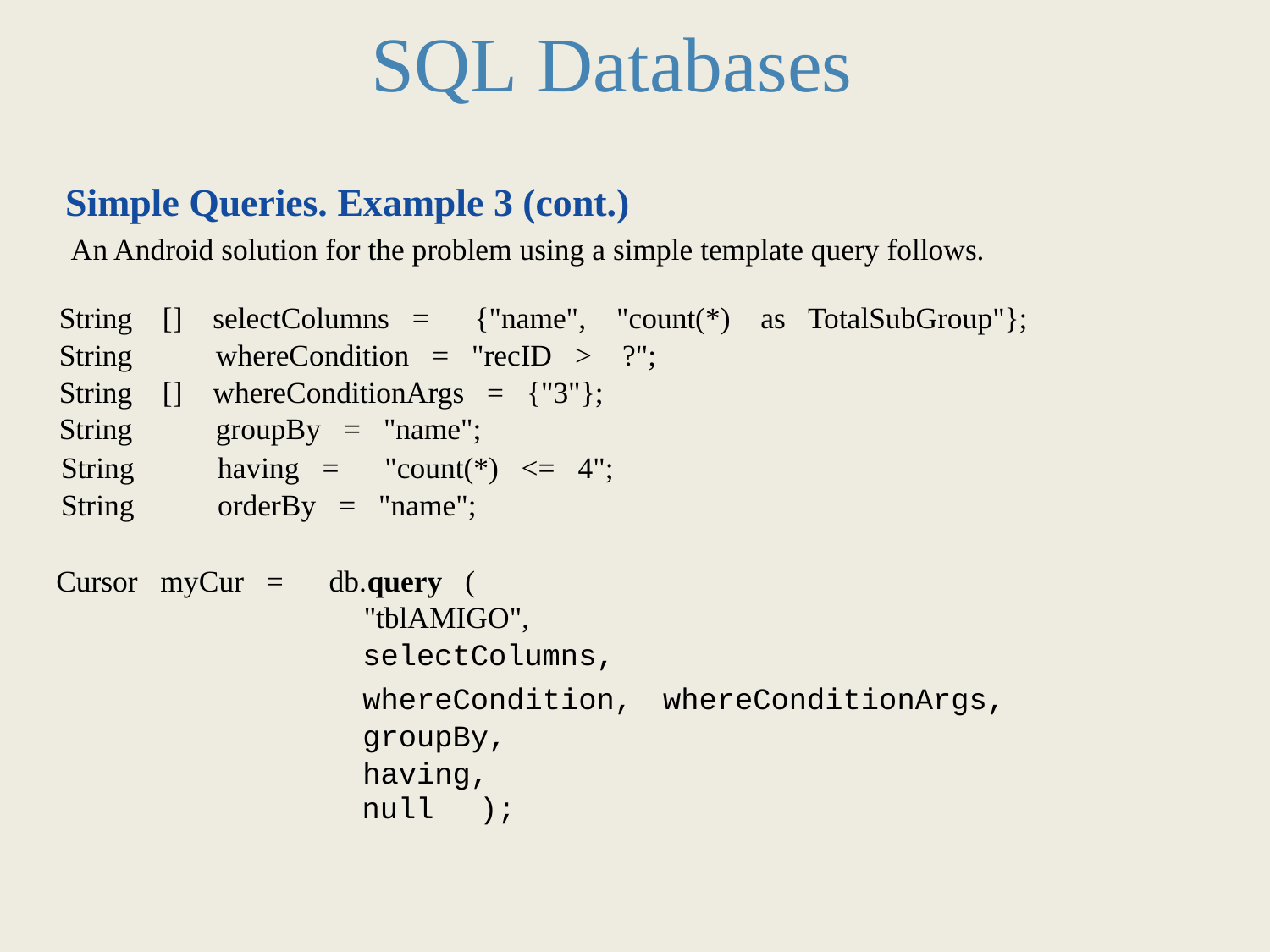

SQL Databases
Simple Queries. Example 3 (cont.)
An Android solution for the problem using a simple template query follows.
String    []    selectColumns   =      {"name",    "count(*)    as   TotalSubGroup"};
String           whereCondition   =   "recID   >    ?";
String    []    whereConditionArgs   =   {"3"};
String           groupBy   =   "name";
String           having   =      "count(*)   <=   4";
String           orderBy   =   "name";
Cursor   myCur   =      db.query   (
"tblAMIGO",
selectColumns,
whereCondition,    whereConditionArgs,
groupBy,
having,
null      );